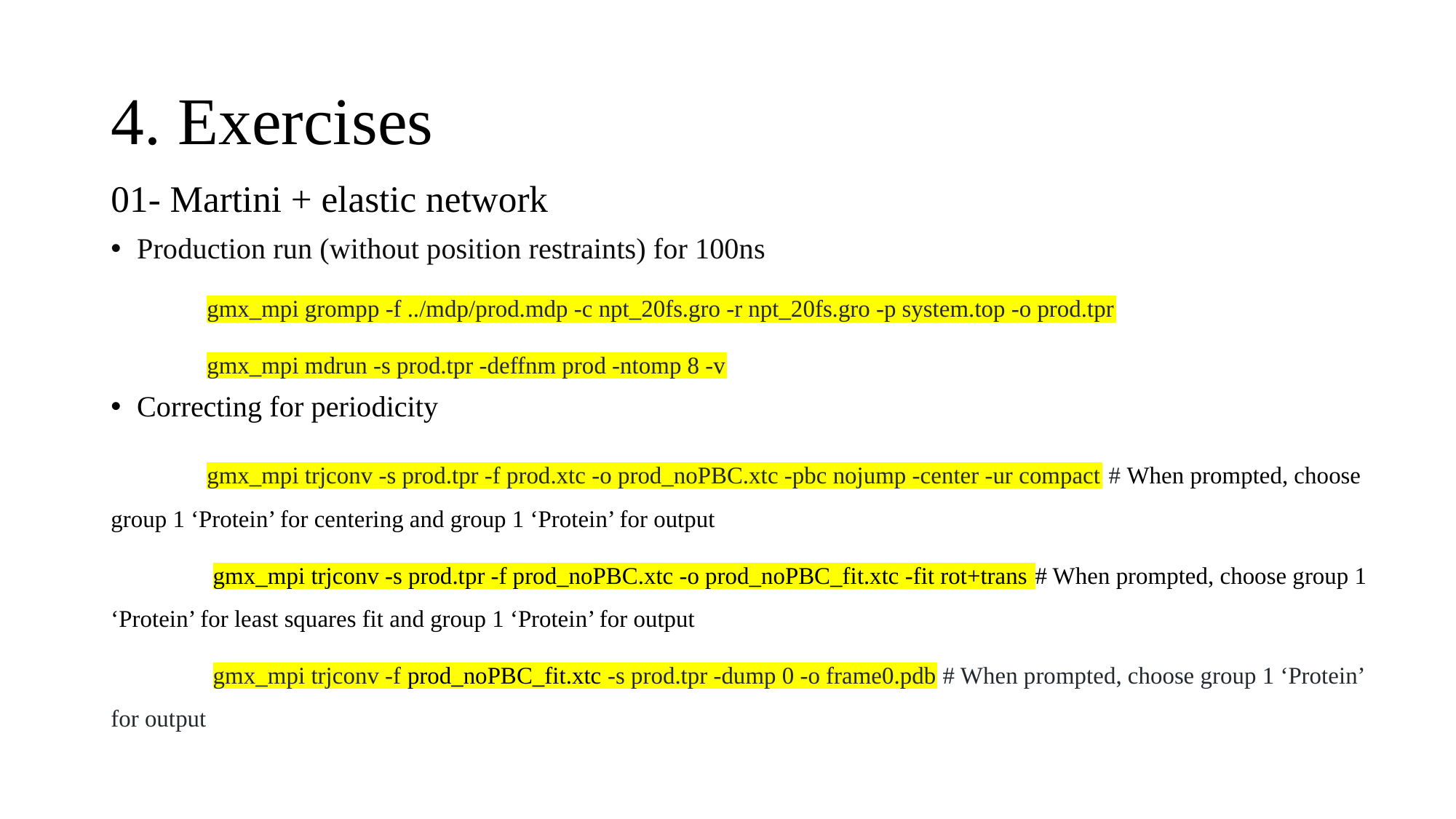

# 4. Exercises
01- Martini + elastic network
Production run (without position restraints) for 100ns
	gmx_mpi grompp -f ../mdp/prod.mdp -c npt_20fs.gro -r npt_20fs.gro -p system.top -o prod.tpr
	gmx_mpi mdrun -s prod.tpr -deffnm prod -ntomp 8 -v
Correcting for periodicity
	gmx_mpi trjconv -s prod.tpr -f prod.xtc -o prod_noPBC.xtc -pbc nojump -center -ur compact # When prompted, choose group 1 ‘Protein’ for centering and group 1 ‘Protein’ for output
	 gmx_mpi trjconv -s prod.tpr -f prod_noPBC.xtc -o prod_noPBC_fit.xtc -fit rot+trans # When prompted, choose group 1 ‘Protein’ for least squares fit and group 1 ‘Protein’ for output
	 gmx_mpi trjconv -f prod_noPBC_fit.xtc -s prod.tpr -dump 0 -o frame0.pdb # When prompted, choose group 1 ‘Protein’ for output